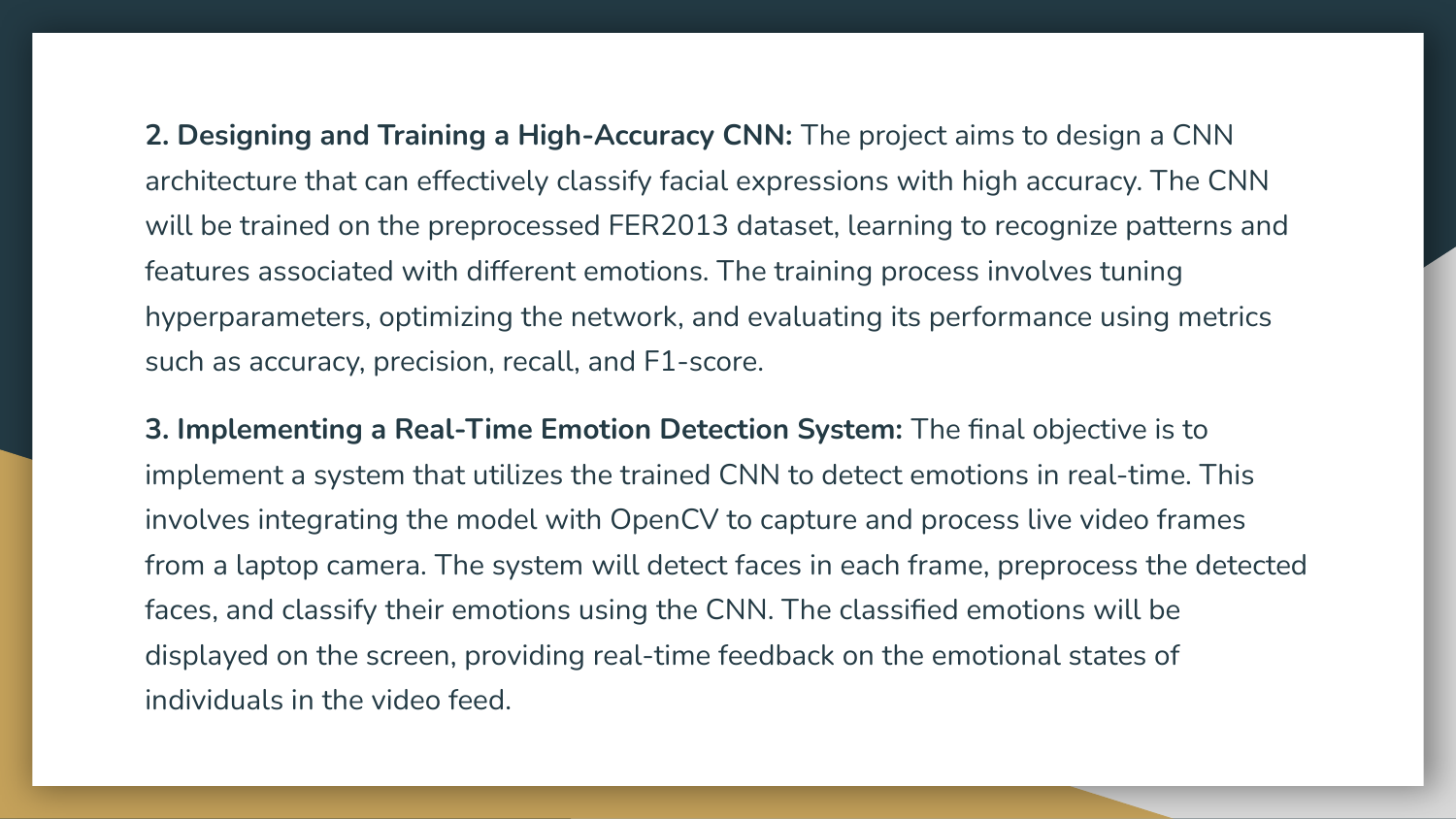

2. Designing and Training a High-Accuracy CNN: The project aims to design a CNN architecture that can effectively classify facial expressions with high accuracy. The CNN will be trained on the preprocessed FER2013 dataset, learning to recognize patterns and features associated with different emotions. The training process involves tuning hyperparameters, optimizing the network, and evaluating its performance using metrics such as accuracy, precision, recall, and F1-score.
3. Implementing a Real-Time Emotion Detection System: The final objective is to implement a system that utilizes the trained CNN to detect emotions in real-time. This involves integrating the model with OpenCV to capture and process live video frames from a laptop camera. The system will detect faces in each frame, preprocess the detected faces, and classify their emotions using the CNN. The classified emotions will be displayed on the screen, providing real-time feedback on the emotional states of individuals in the video feed.